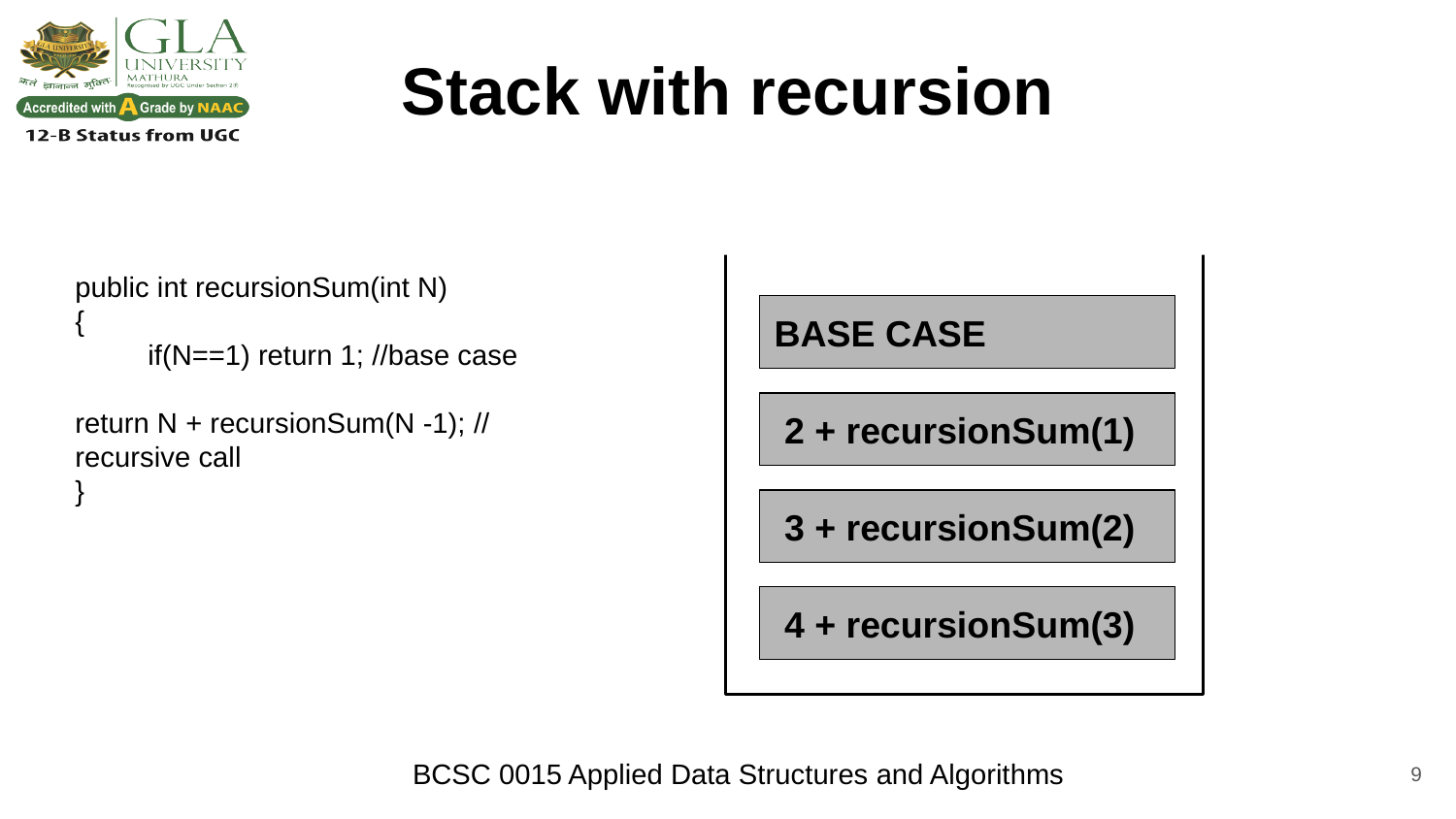

# Stack with recursion

BASE CASE
 2 + recursionSum(1)
 3 + recursionSum(2)
 4 + recursionSum(3)
public int recursionSum(int N)
{
if(N==1) return 1; //base case

return N + recursionSum(N -1); // recursive call
}

9